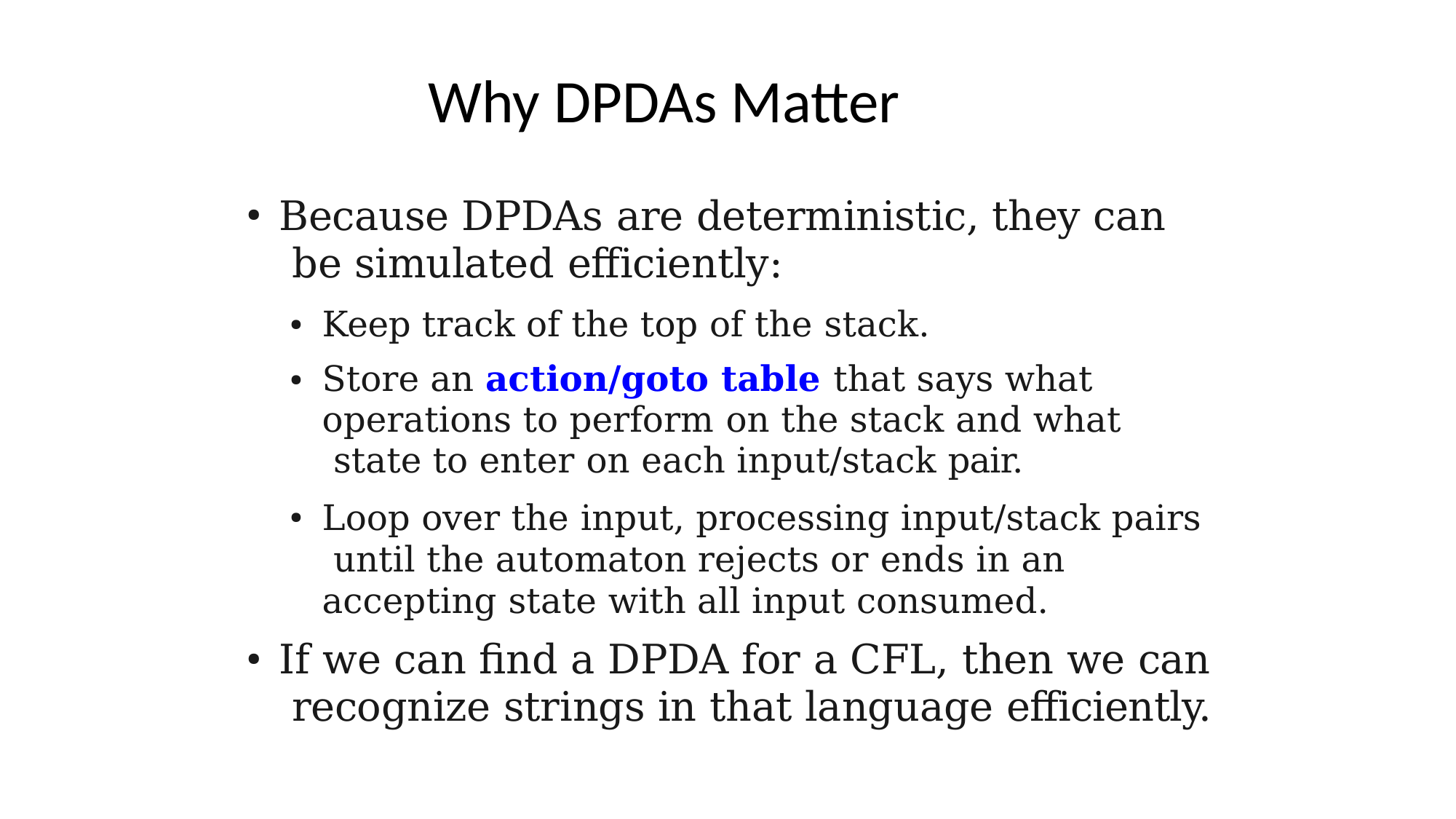

# Why DPDAs Matter
Because DPDAs are deterministic, they can  be simulated efficiently:
●
Keep track of the top of the stack.
Store an action/goto table that says what  operations to perform on the stack and what  state to enter on each input/stack pair.
Loop over the input, processing input/stack pairs  until the automaton rejects or ends in an  accepting state with all input consumed.
●
●
●
If we can find a DPDA for a CFL, then we can  recognize strings in that language efficiently.
●